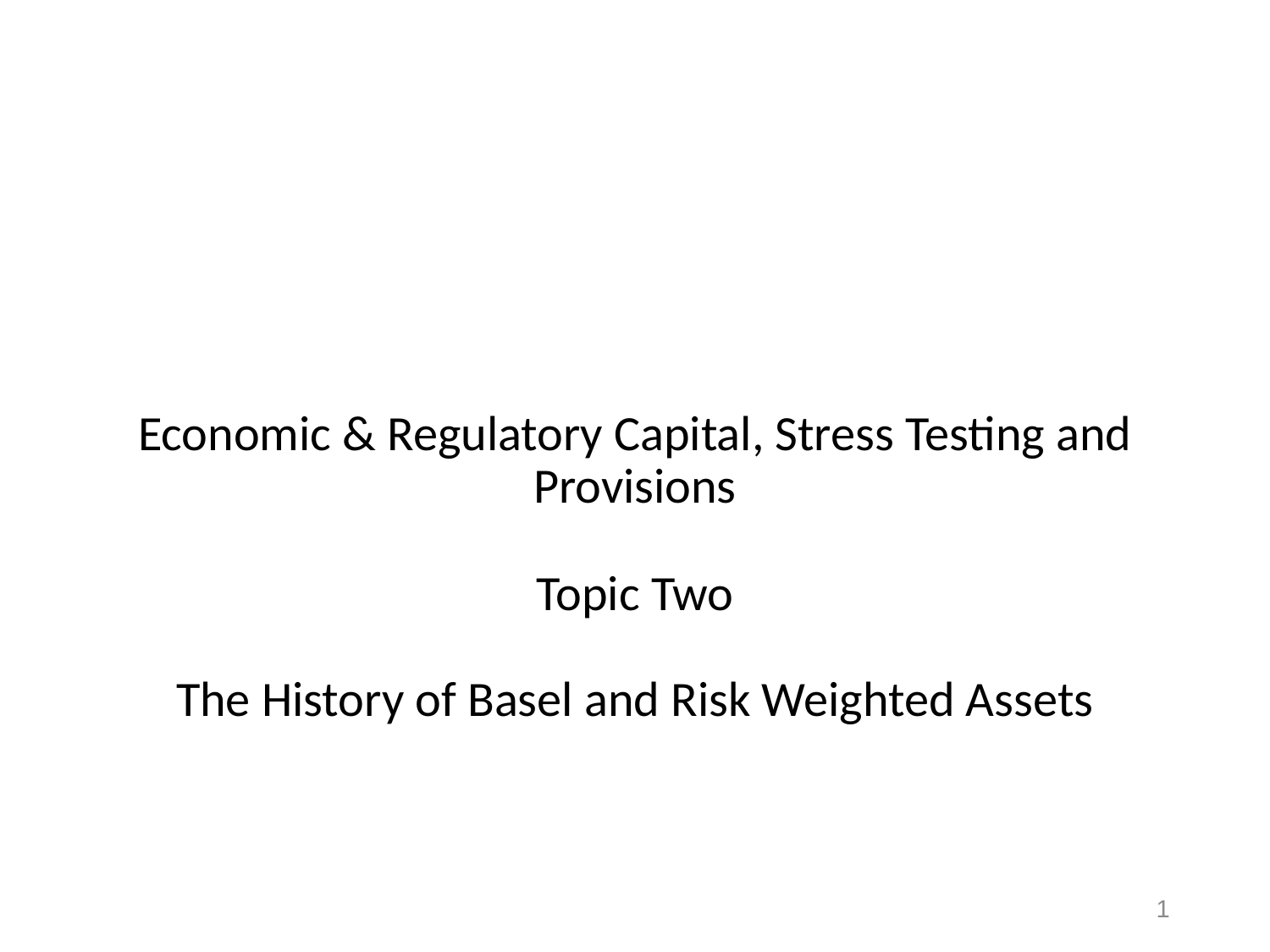

# Economic & Regulatory Capital, Stress Testing and Provisions Topic Two The History of Basel and Risk Weighted Assets
1